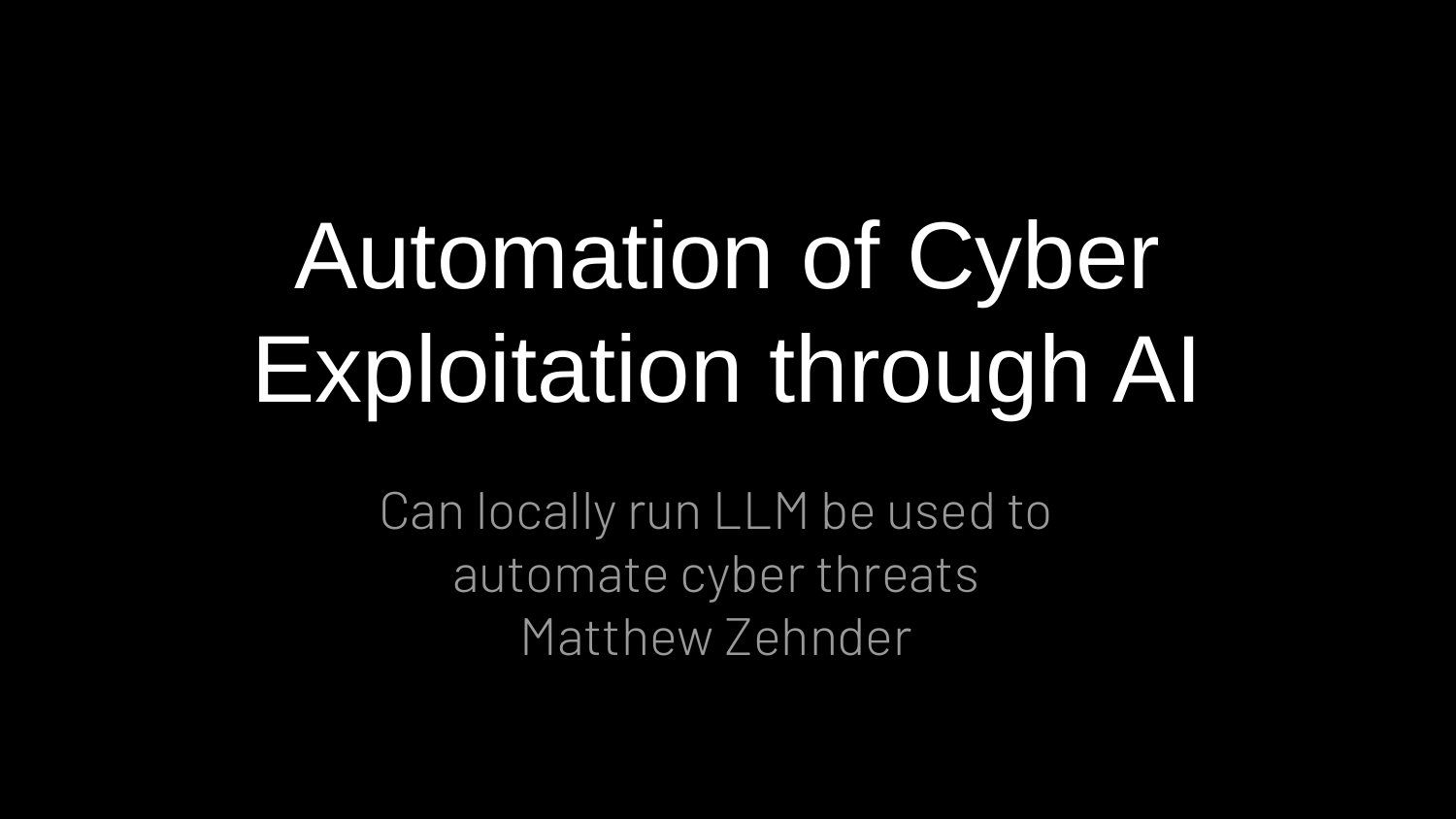

# Automation of Cyber Exploitation through AI
Can locally run LLM be used to automate cyber threats
Matthew Zehnder